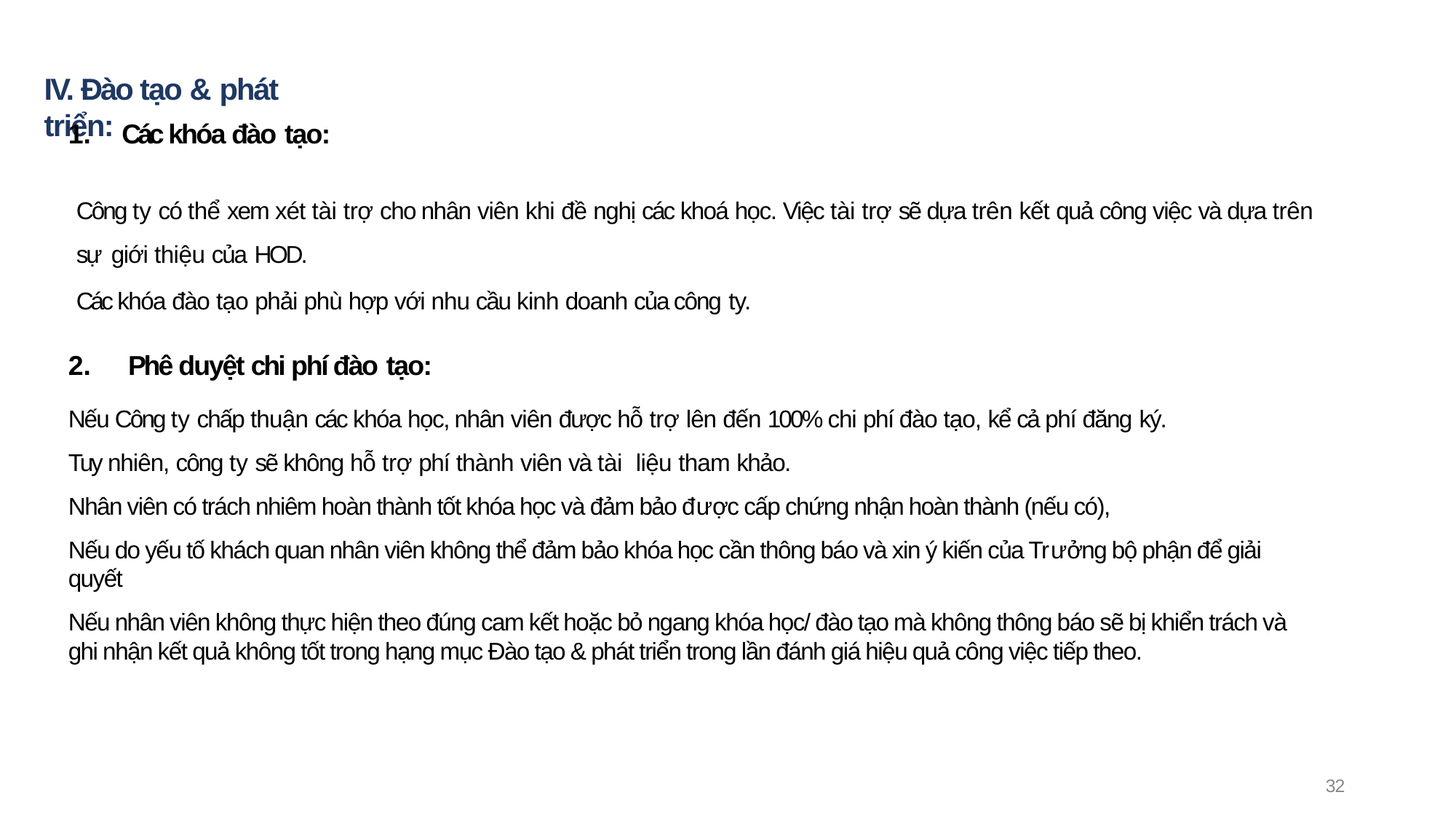

# IV. Đào tạo & phát triển:
Các khóa đào tạo:

Công ty có thể xem xét tài trợ cho nhân viên khi đề nghị các khoá học. Việc tài trợ sẽ dựa trên kết quả công việc và dựa trên sự  giới thiệu của HOD.
Các khóa đào tạo phải phù hợp với nhu cầu kinh doanh của công ty.

Phê duyệt chi phí đào tạo:
Nếu Công ty chấp thuận các khóa học, nhân viên được hỗ trợ lên đến 100% chi phí đào tạo, kể cả phí đăng ký.
Tuy nhiên, công ty sẽ không hỗ trợ phí thành viên và tài  liệu tham khảo.
Nhân viên có trách nhiêm hoàn thành tốt khóa học và đảm bảo được cấp chứng nhận hoàn thành (nếu có),
Nếu do yếu tố khách quan nhân viên không thể đảm bảo khóa học cần thông báo và xin ý kiến của Trưởng bộ phận để giải quyết
Nếu nhân viên không thực hiện theo đúng cam kết hoặc bỏ ngang khóa học/ đào tạo mà không thông báo sẽ bị khiển trách và ghi nhận kết quả không tốt trong hạng mục Đào tạo & phát triển trong lần đánh giá hiệu quả công việc tiếp theo.
32